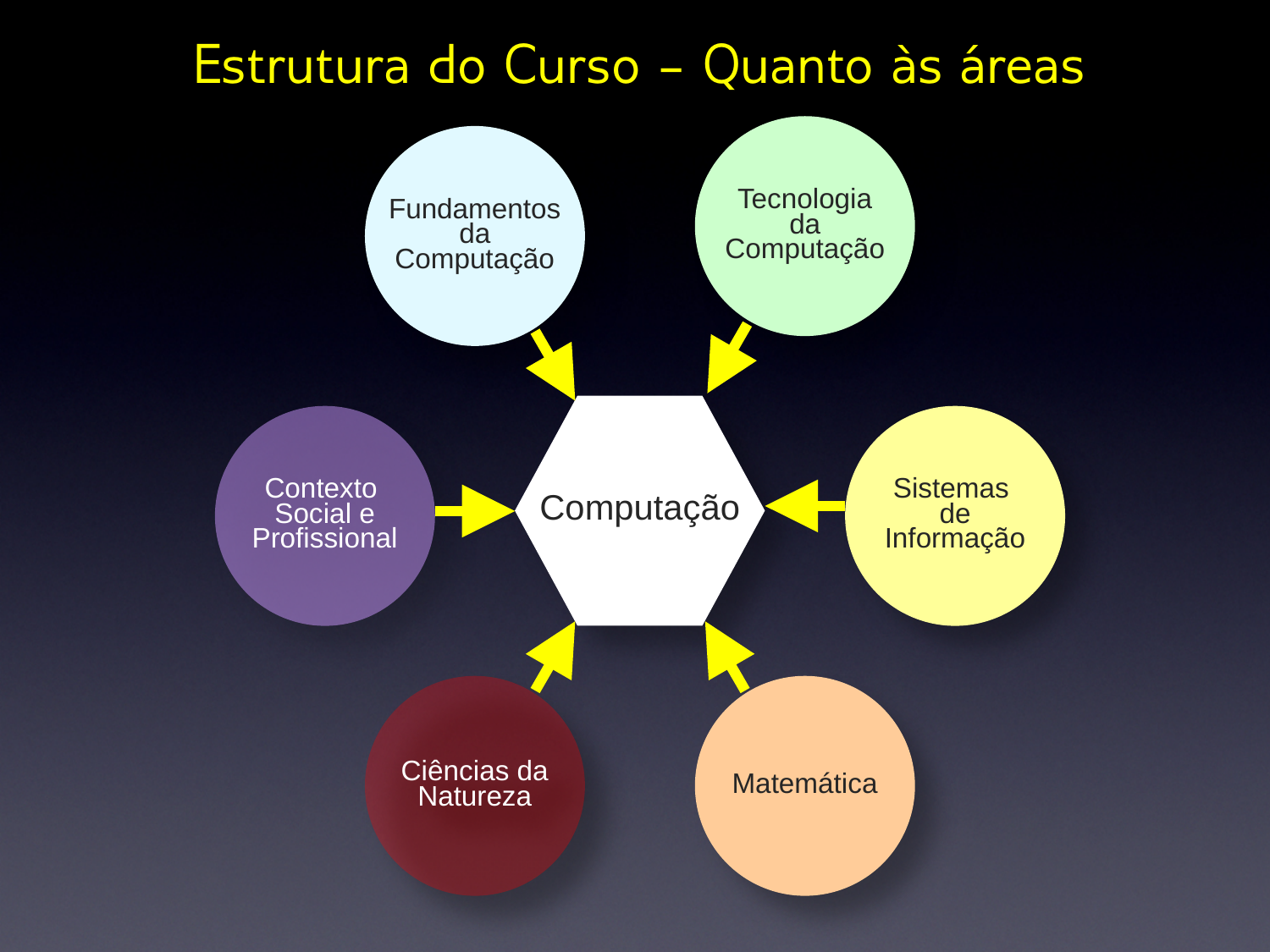

Estrutura do Curso – Quanto às áreas
Tecnologia
da
Computação
Fundamentos
da
Computação

Computação
Contexto
Social e
Profissional
Sistemas
de
Informação

Ciências da
Natureza
Matemática